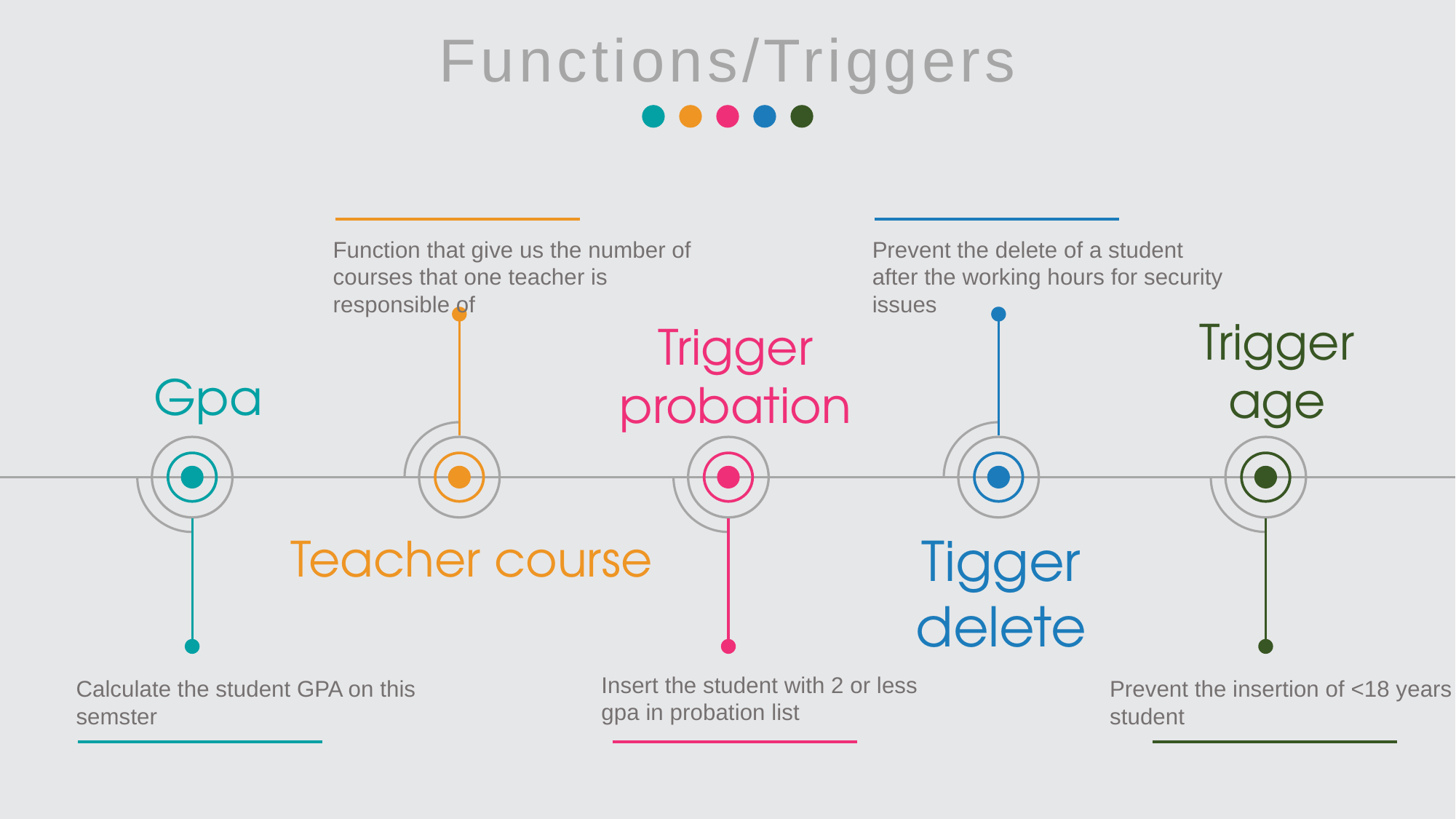

Functions/Triggers

Function that give us the number of courses that one teacher is responsible of
Prevent the delete of a student after the working hours for security issues
Trigger
age

Trigger
probation
Gpa

Tigger delete
Teacher course

Insert the student with 2 or less gpa in probation list
Calculate the student GPA on this semster
Prevent the insertion of <18 years student